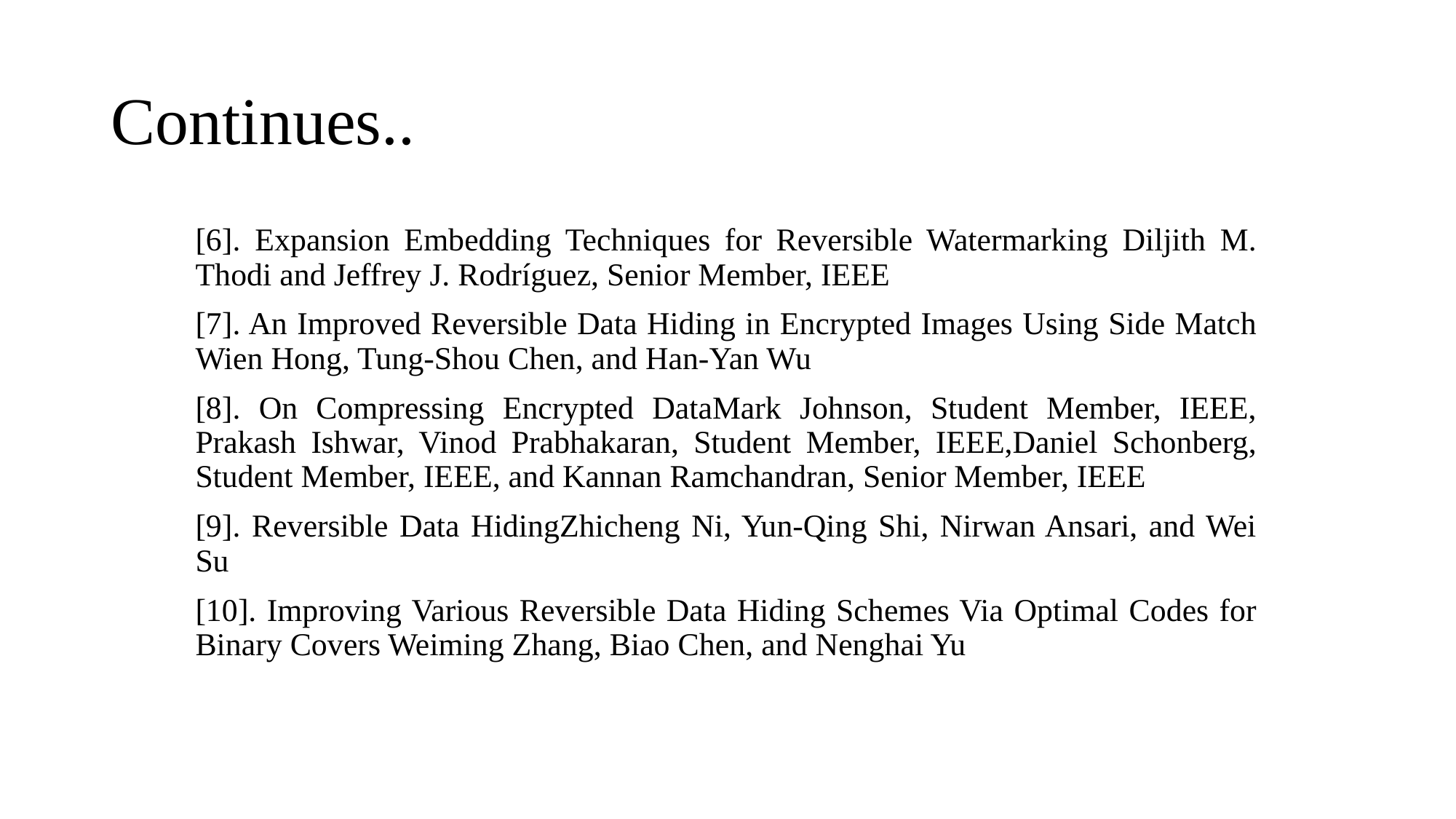

# Continues..
[6]. Expansion Embedding Techniques for Reversible Watermarking Diljith M. Thodi and Jeffrey J. Rodríguez, Senior Member, IEEE
[7]. An Improved Reversible Data Hiding in Encrypted Images Using Side Match Wien Hong, Tung-Shou Chen, and Han-Yan Wu
[8]. On Compressing Encrypted DataMark Johnson, Student Member, IEEE, Prakash Ishwar, Vinod Prabhakaran, Student Member, IEEE,Daniel Schonberg, Student Member, IEEE, and Kannan Ramchandran, Senior Member, IEEE
[9]. Reversible Data HidingZhicheng Ni, Yun-Qing Shi, Nirwan Ansari, and Wei Su
[10]. Improving Various Reversible Data Hiding Schemes Via Optimal Codes for Binary Covers Weiming Zhang, Biao Chen, and Nenghai Yu